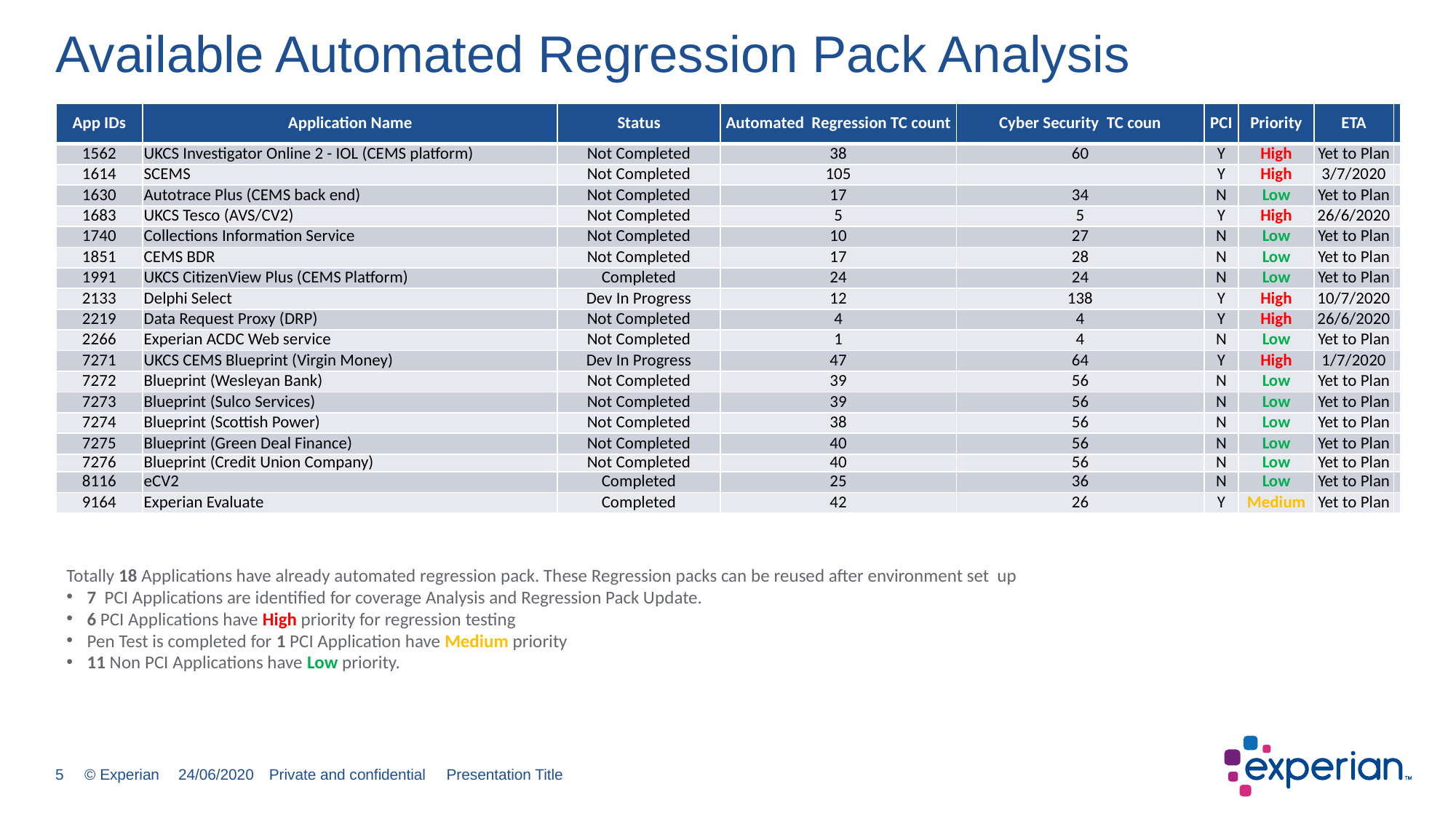

# Available Automated Regression Pack Analysis
| App IDs | Application Name | Status | Automated Regression TC count | Cyber Security TC coun | PCI | Priority | ETA |  |
| --- | --- | --- | --- | --- | --- | --- | --- | --- |
| 1562 | UKCS Investigator Online 2 - IOL (CEMS platform) | Not Completed | 38 | 60 | Y | High | Yet to Plan |  |
| 1614 | SCEMS | Not Completed | 105 |  | Y | High | 3/7/2020 |  |
| 1630 | Autotrace Plus (CEMS back end) | Not Completed | 17 | 34 | N | Low | Yet to Plan |  |
| 1683 | UKCS Tesco (AVS/CV2) | Not Completed | 5 | 5 | Y | High | 26/6/2020 |  |
| 1740 | Collections Information Service | Not Completed | 10 | 27 | N | Low | Yet to Plan |  |
| 1851 | CEMS BDR | Not Completed | 17 | 28 | N | Low | Yet to Plan |  |
| 1991 | UKCS CitizenView Plus (CEMS Platform) | Completed | 24 | 24 | N | Low | Yet to Plan |  |
| 2133 | Delphi Select | Dev In Progress | 12 | 138 | Y | High | 10/7/2020 |  |
| 2219 | Data Request Proxy (DRP) | Not Completed | 4 | 4 | Y | High | 26/6/2020 |  |
| 2266 | Experian ACDC Web service | Not Completed | 1 | 4 | N | Low | Yet to Plan |  |
| 7271 | UKCS CEMS Blueprint (Virgin Money) | Dev In Progress | 47 | 64 | Y | High | 1/7/2020 |  |
| 7272 | Blueprint (Wesleyan Bank) | Not Completed | 39 | 56 | N | Low | Yet to Plan |  |
| 7273 | Blueprint (Sulco Services) | Not Completed | 39 | 56 | N | Low | Yet to Plan |  |
| 7274 | Blueprint (Scottish Power) | Not Completed | 38 | 56 | N | Low | Yet to Plan |  |
| 7275 | Blueprint (Green Deal Finance) | Not Completed | 40 | 56 | N | Low | Yet to Plan |  |
| 7276 | Blueprint (Credit Union Company) | Not Completed | 40 | 56 | N | Low | Yet to Plan |  |
| 8116 | eCV2 | Completed | 25 | 36 | N | Low | Yet to Plan |  |
| 9164 | Experian Evaluate | Completed | 42 | 26 | Y | Medium | Yet to Plan |  |

Totally 18 Applications have already automated regression pack. These Regression packs can be reused after environment set  up
7  PCI Applications are identified for coverage Analysis and Regression Pack Update.
6 PCI Applications have High priority for regression testing
Pen Test is completed for 1 PCI Application have Medium priority
11 Non PCI Applications have Low priority.

24/06/2020
Private and confidential     Presentation Title